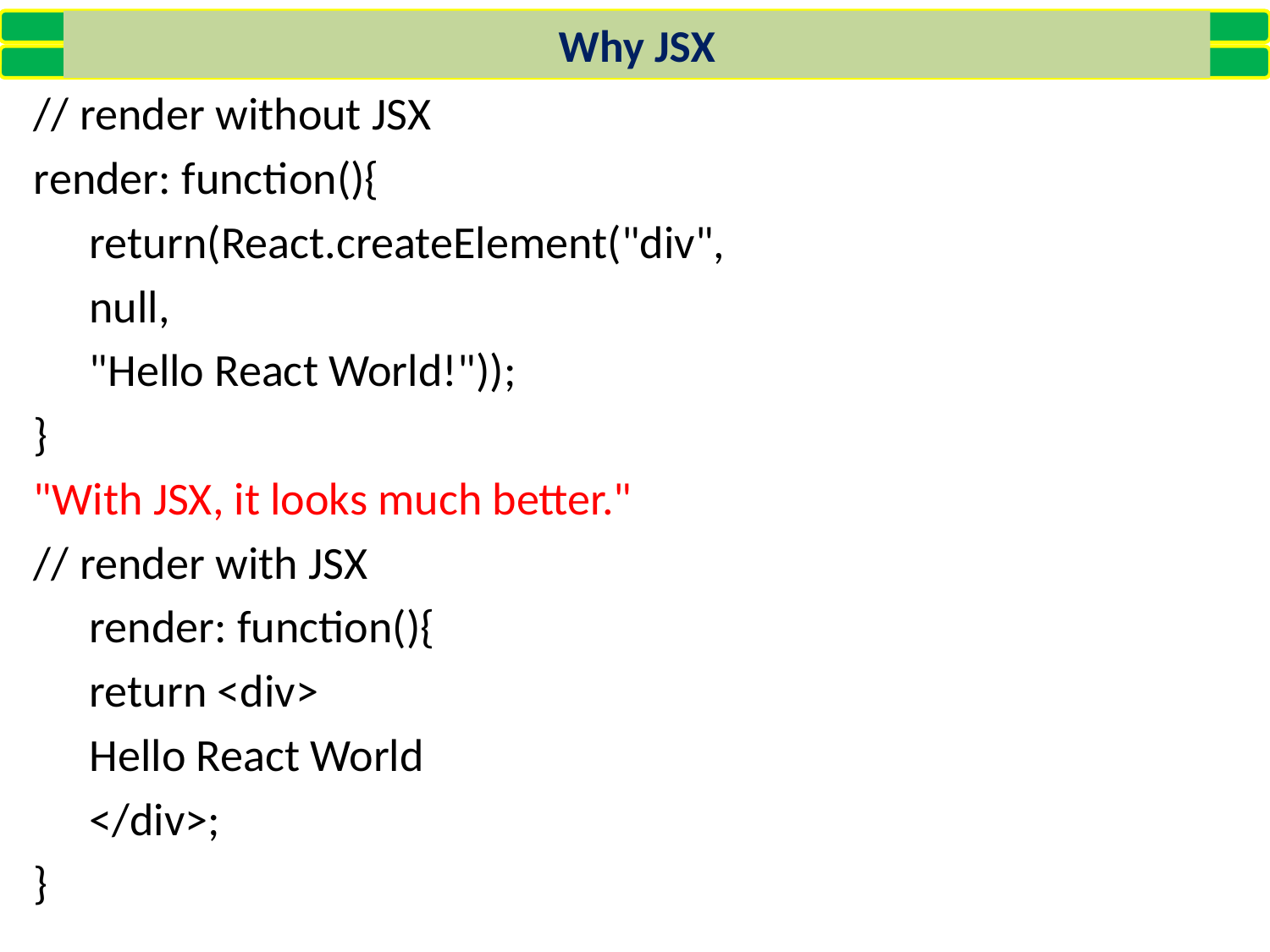

Why JSX

// render without JSX
render: function(){
return(React.createElement("div",
null,
"Hello React World!"));
}
"With JSX, it looks much better."
// render with JSX
render: function(){
return <div>
Hello React World
</div>;
}